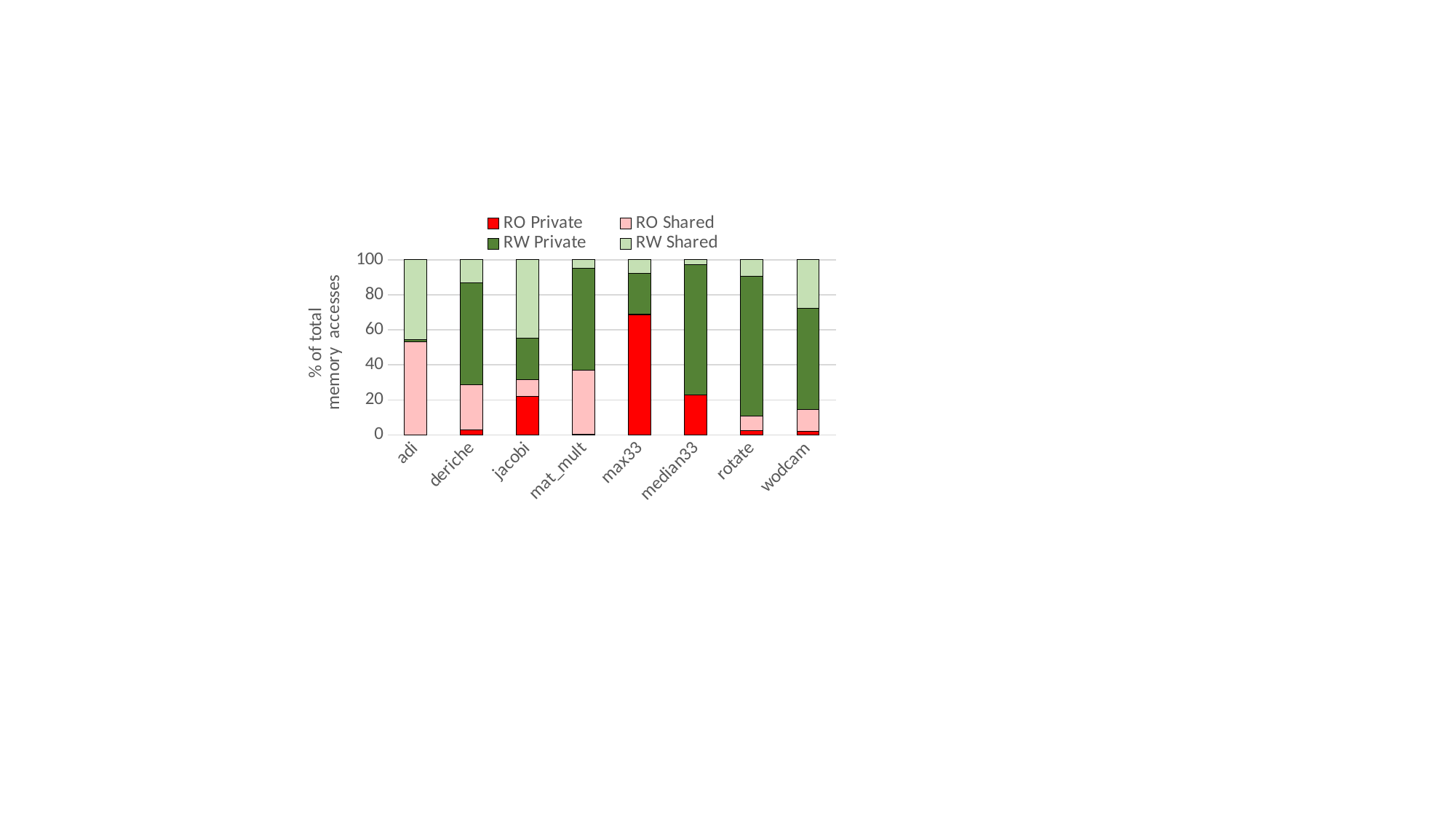

### Chart

| Category | RO Private | RO Shared | RW Private | RW Shared |
|---|---|---|---|---|
| adi | 0.0 | 53.341 | 1.13405 | 45.5249 |
| deriche | 2.82277 | 25.7934 | 58.3809 | 13.0029 |
| jacobi | 21.8373 | 9.90651 | 23.6239 | 44.6323 |
| mat_mult | 0.577298 | 36.4121 | 58.3862 | 4.6244 |
| max33 | 68.3813 | 0.404357 | 23.4949 | 7.71943 |
| median33 | 22.875 | 0.135266 | 74.4054 | 2.58434 |
| rotate | 2.45538 | 8.31073 | 79.6569 | 9.57703 |
| wodcam | 1.96883 | 12.6124 | 57.6378 | 27.781 |